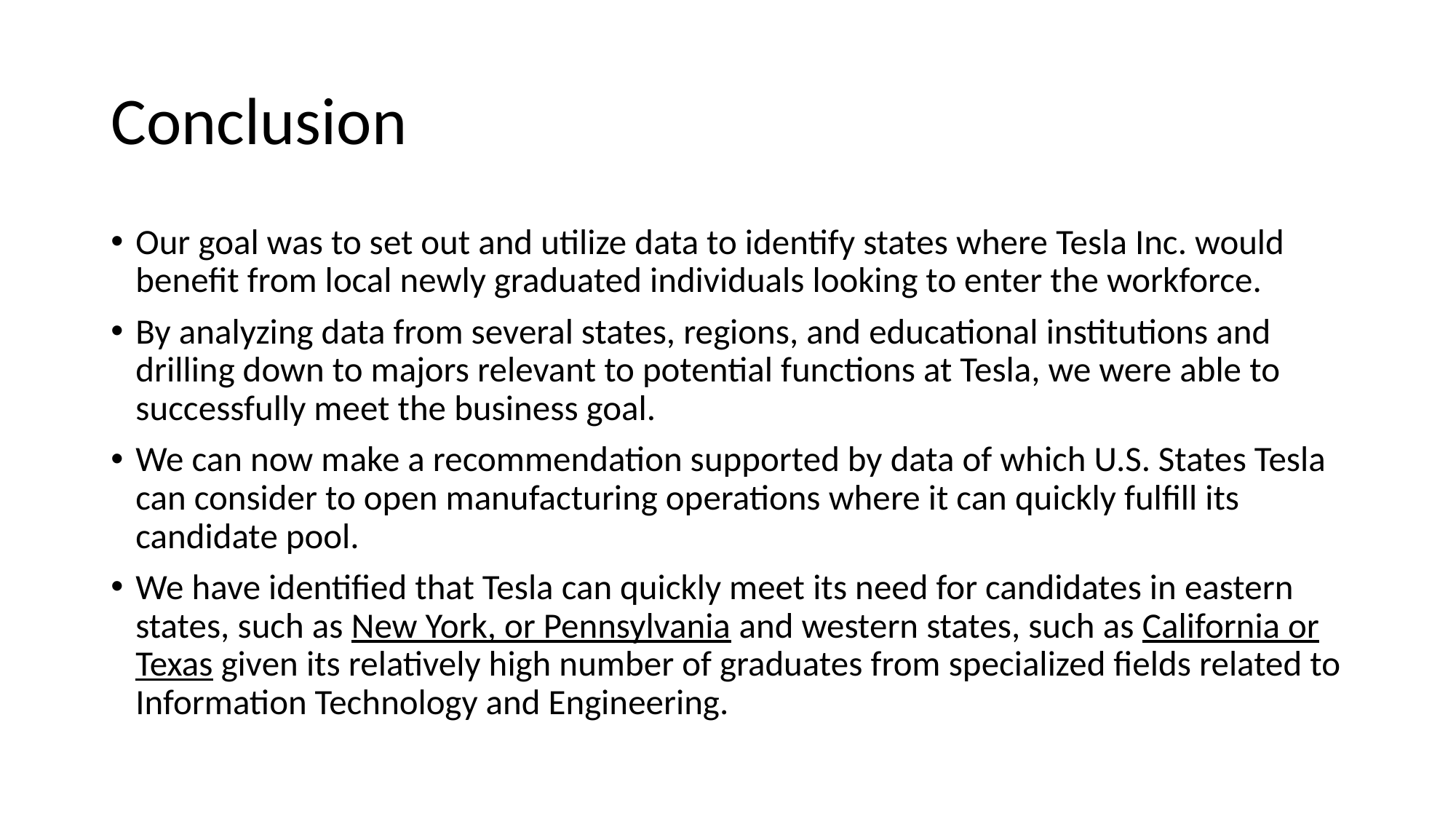

# Conclusion
Our goal was to set out and utilize data to identify states where Tesla Inc. would benefit from local newly graduated individuals looking to enter the workforce.
By analyzing data from several states, regions, and educational institutions and drilling down to majors relevant to potential functions at Tesla, we were able to successfully meet the business goal.
We can now make a recommendation supported by data of which U.S. States Tesla can consider to open manufacturing operations where it can quickly fulfill its candidate pool.
We have identified that Tesla can quickly meet its need for candidates in eastern states, such as New York, or Pennsylvania and western states, such as California or Texas given its relatively high number of graduates from specialized fields related to Information Technology and Engineering.